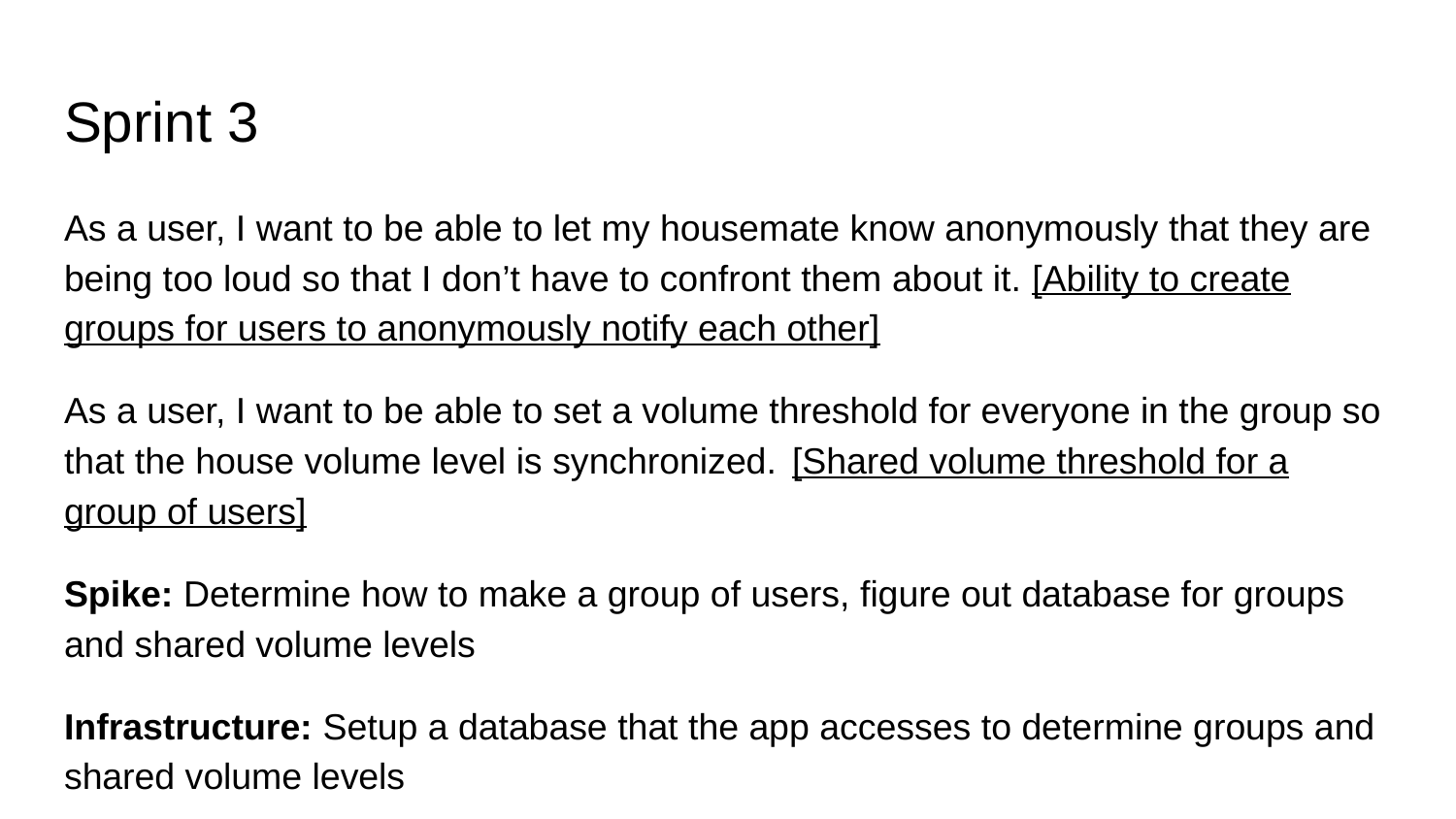

# Sprint 3
As a user, I want to be able to let my housemate know anonymously that they are being too loud so that I don’t have to confront them about it. [Ability to create groups for users to anonymously notify each other]
As a user, I want to be able to set a volume threshold for everyone in the group so that the house volume level is synchronized.	[Shared volume threshold for a group of users]
Spike: Determine how to make a group of users, figure out database for groups and shared volume levels
Infrastructure: Setup a database that the app accesses to determine groups and shared volume levels